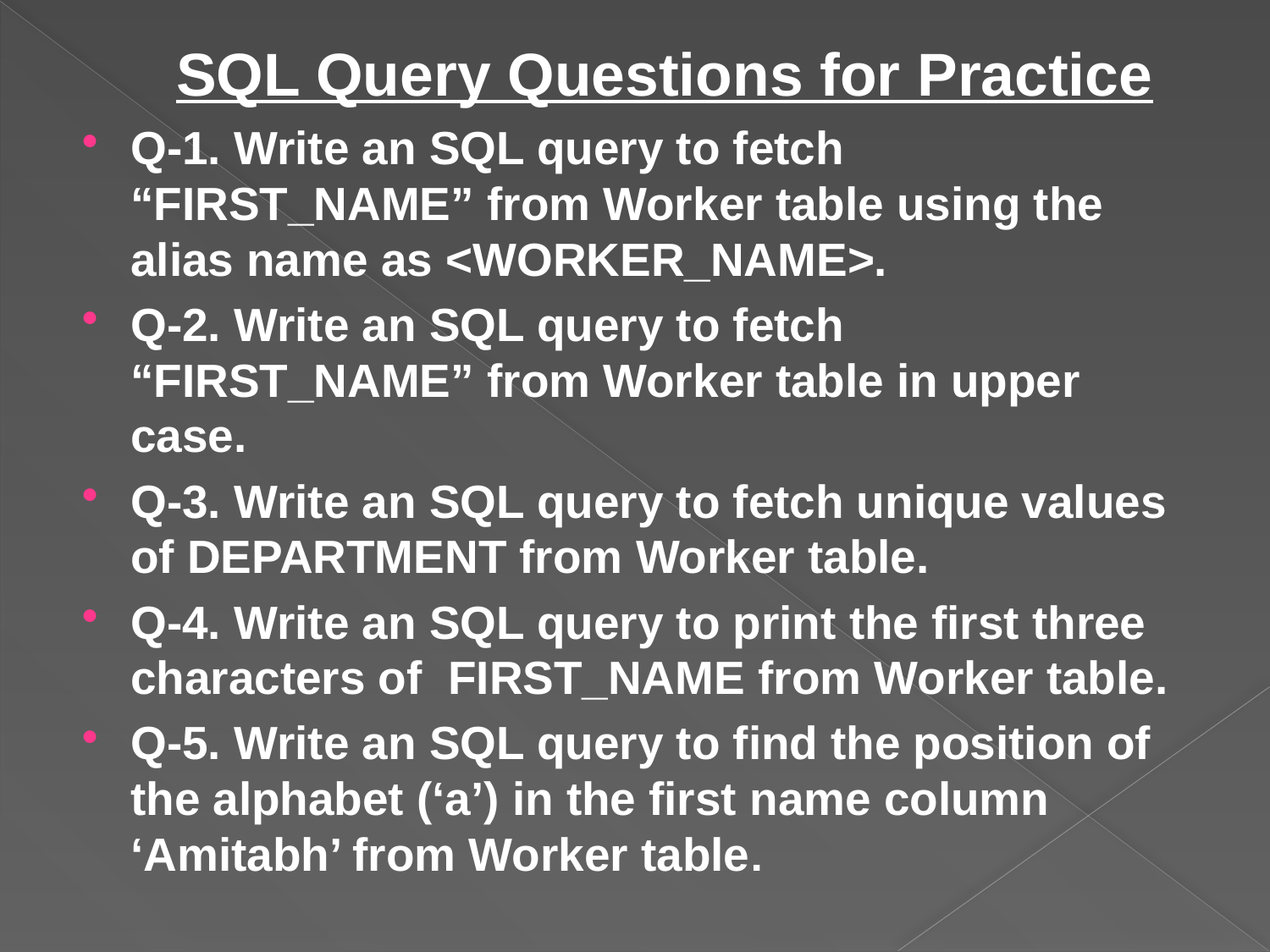

SQL Query Questions for Practice
Q-1. Write an SQL query to fetch “FIRST_NAME” from Worker table using the alias name as <WORKER_NAME>.
Q-2. Write an SQL query to fetch “FIRST_NAME” from Worker table in upper case.
Q-3. Write an SQL query to fetch unique values of DEPARTMENT from Worker table.
Q-4. Write an SQL query to print the first three characters of  FIRST_NAME from Worker table.
Q-5. Write an SQL query to find the position of the alphabet (‘a’) in the first name column ‘Amitabh’ from Worker table.